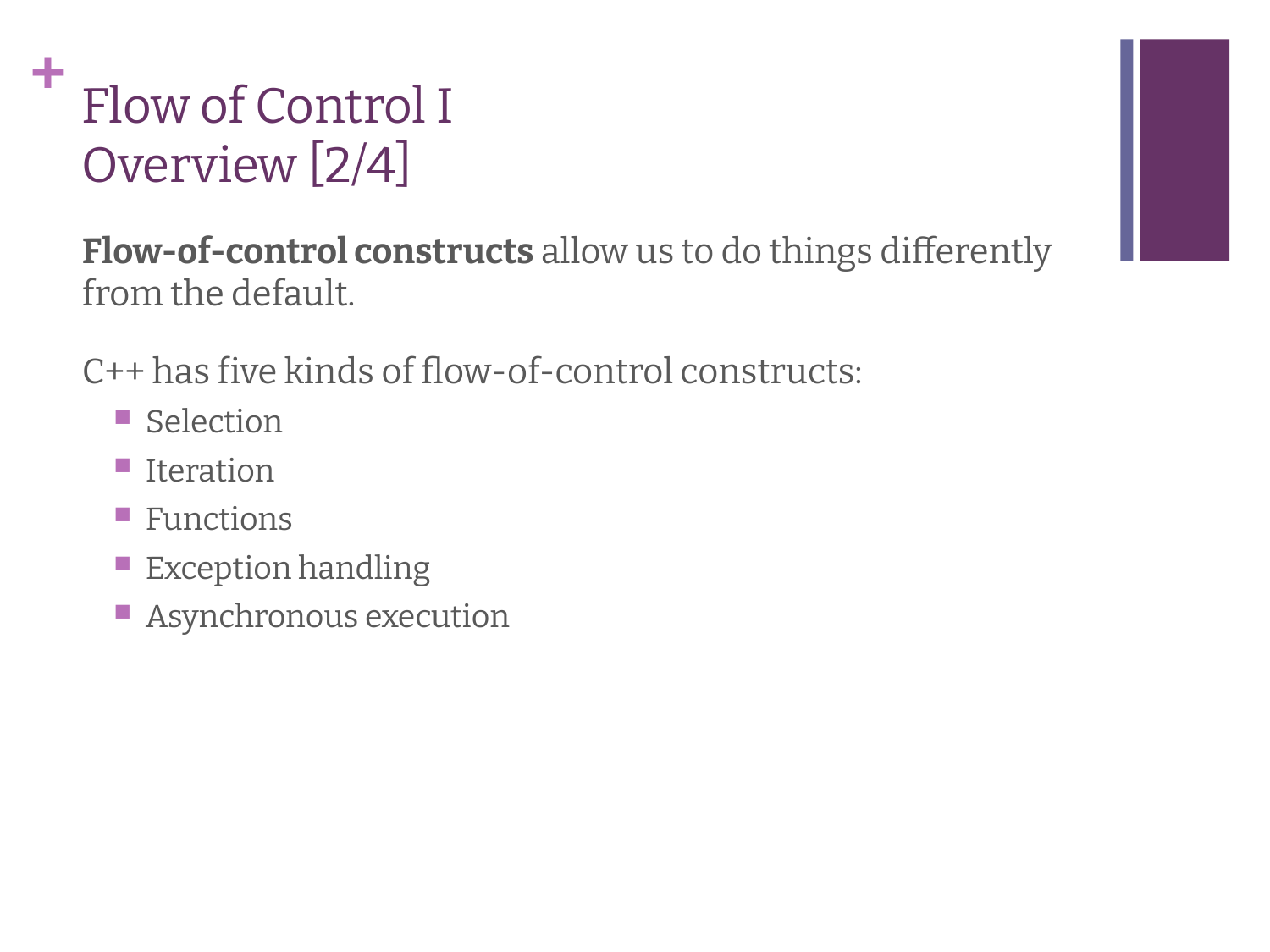

# Flow of Control I Overview [2/4]
Flow-of-control constructs allow us to do things differently from the default.
C++ has five kinds of flow-of-control constructs:
Selection
Iteration
Functions
Exception handling
Asynchronous execution